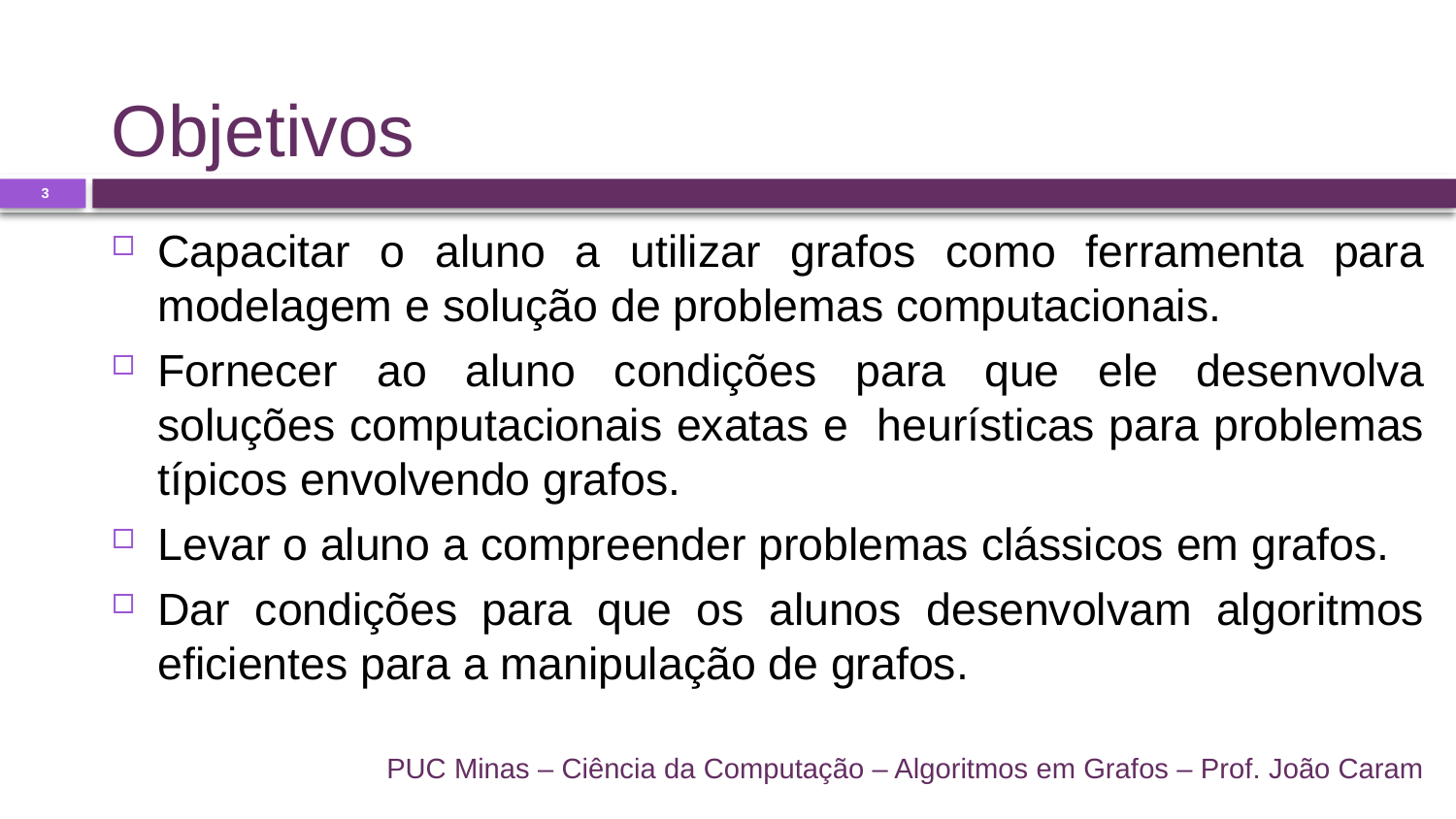

# Objetivos
3
Capacitar o aluno a utilizar grafos como ferramenta para modelagem e solução de problemas computacionais.
Fornecer ao aluno condições para que ele desenvolva soluções computacionais exatas e  heurísticas para problemas típicos envolvendo grafos.
Levar o aluno a compreender problemas clássicos em grafos.
Dar condições para que os alunos desenvolvam algoritmos eficientes para a manipulação de grafos.
PUC Minas – Ciência da Computação – Algoritmos em Grafos – Prof. João Caram